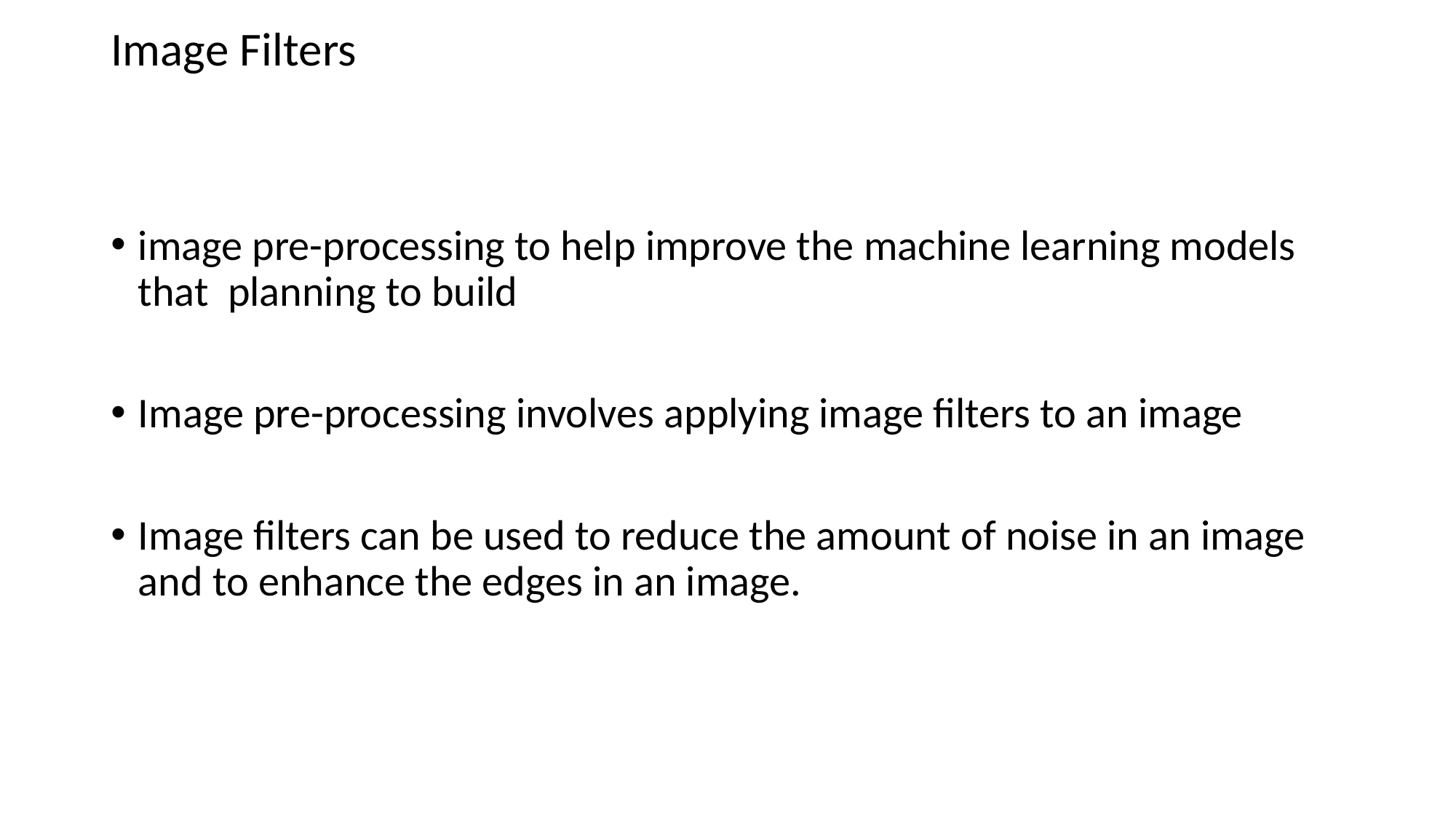

# Image Filters
image pre-processing to help improve the machine learning models that  planning to build

Image pre-processing involves applying image filters to an image

Image filters can be used to reduce the amount of noise in an image and to enhance the edges in an image.